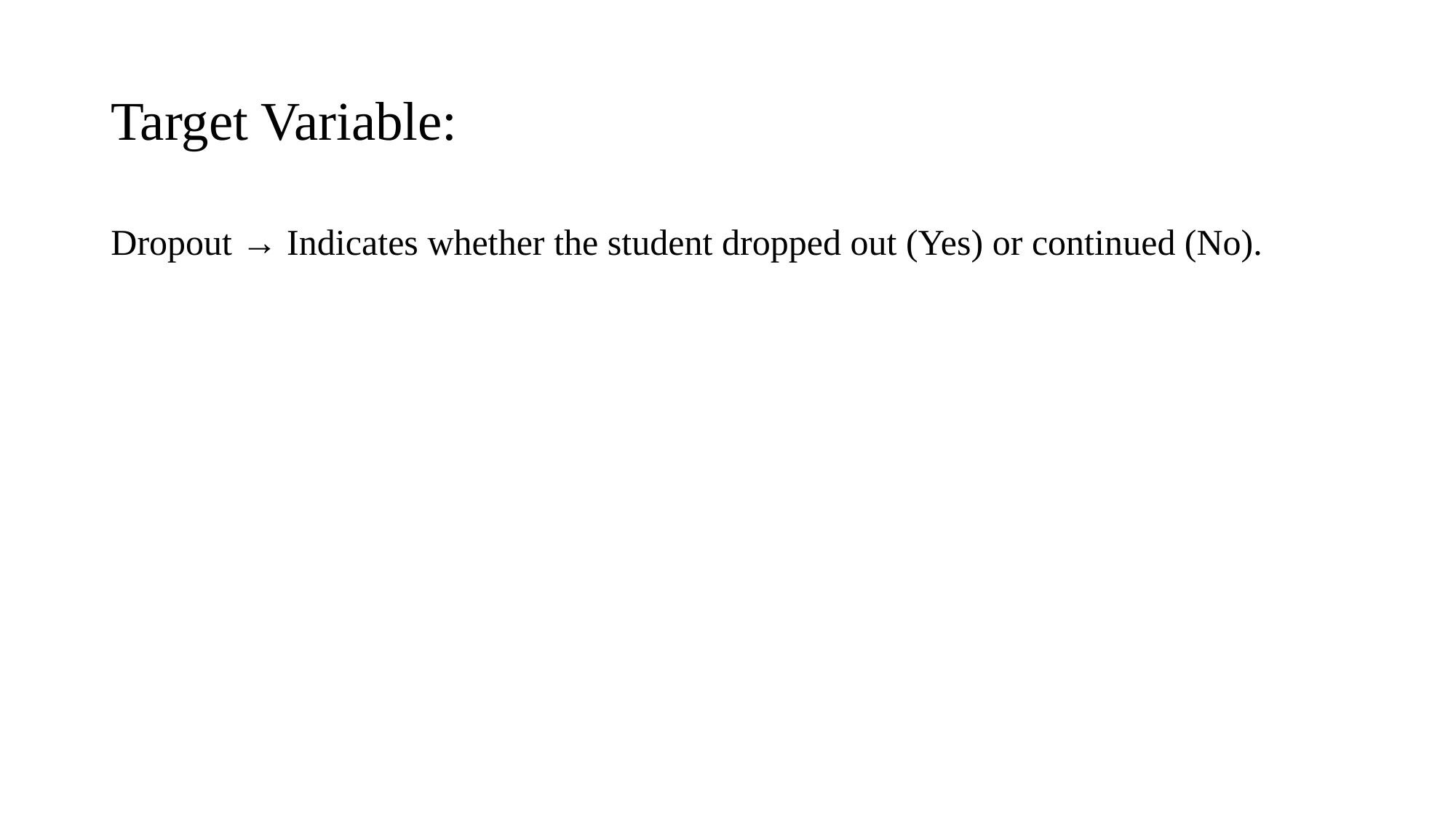

# Target Variable:
Dropout → Indicates whether the student dropped out (Yes) or continued (No).